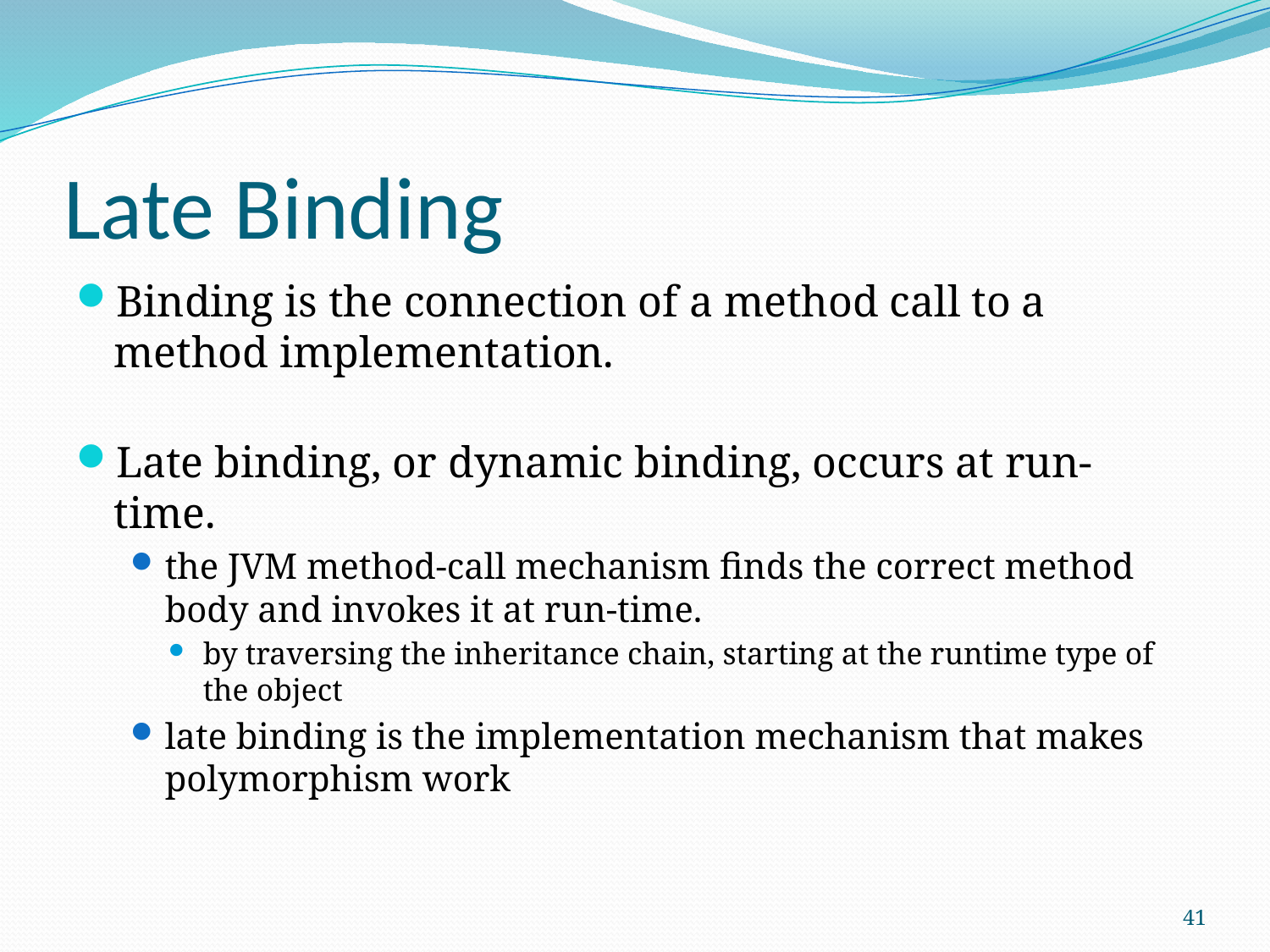

# Late Binding
Binding is the connection of a method call to a method implementation.
Late binding, or dynamic binding, occurs at run-time.
the JVM method-call mechanism finds the correct method body and invokes it at run-time.
by traversing the inheritance chain, starting at the runtime type of the object
late binding is the implementation mechanism that makes polymorphism work

41